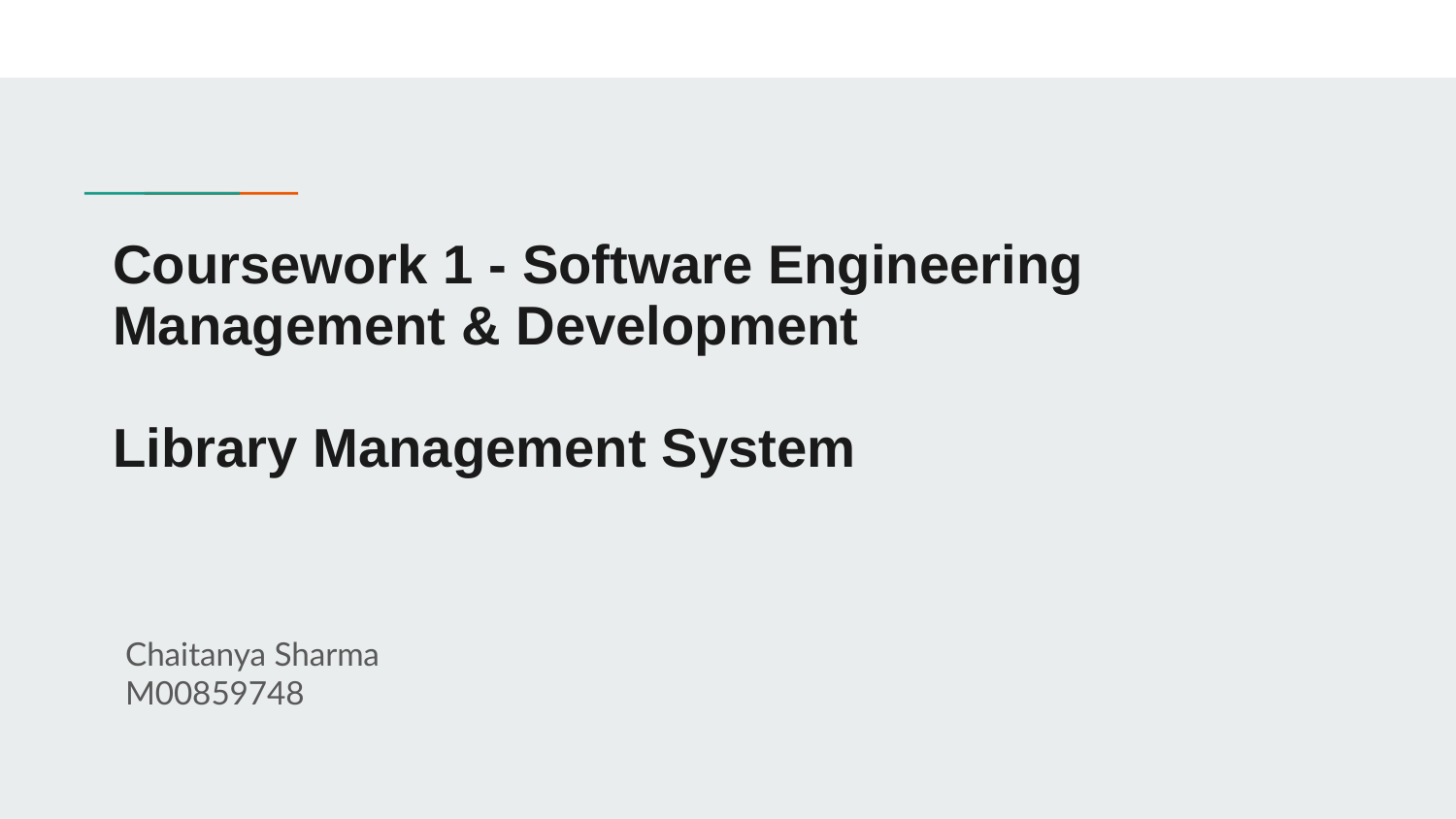

# Coursework 1 - Software Engineering Management & Development

Library Management System
Chaitanya Sharma
M00859748